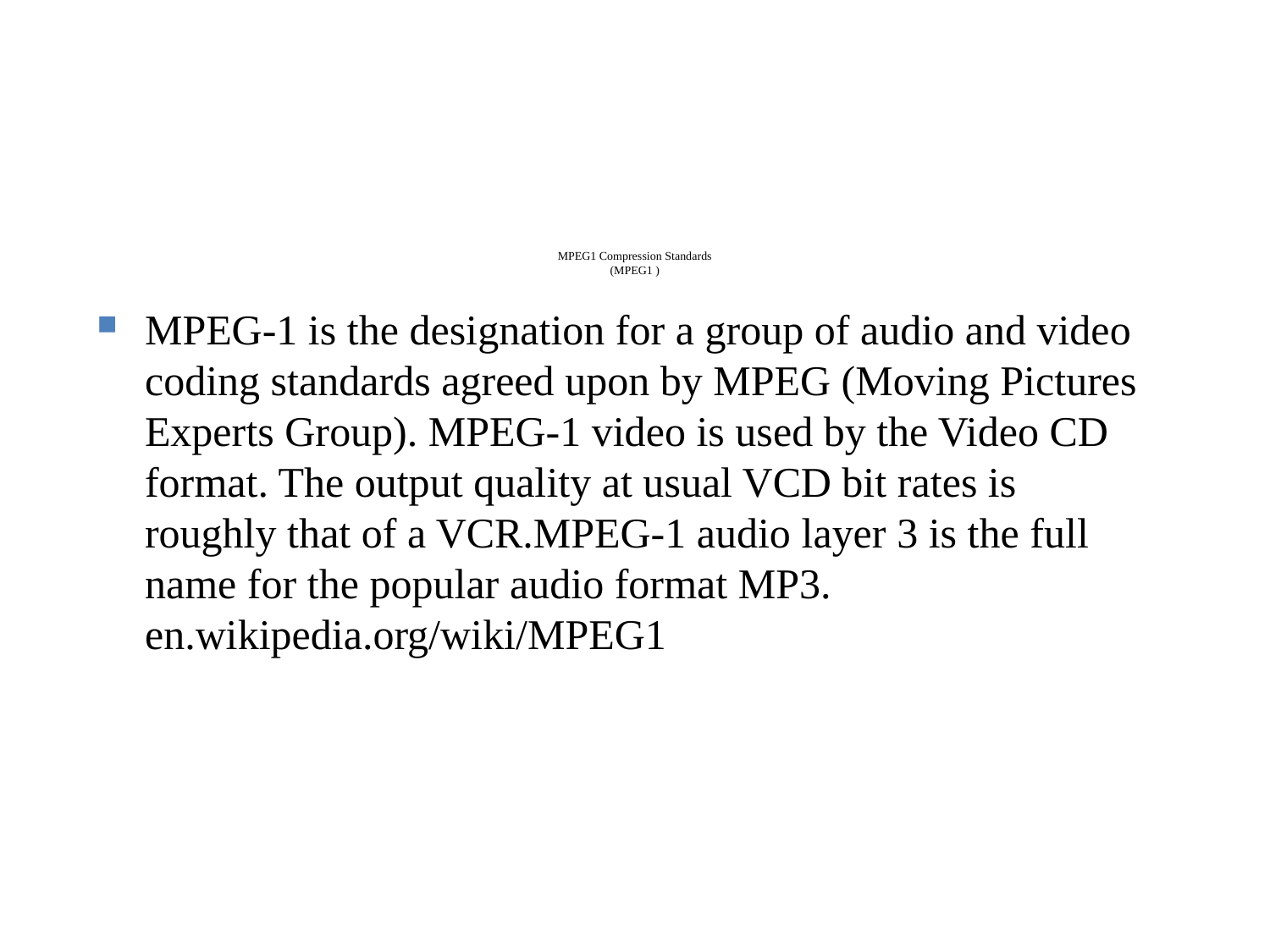

# MPEG1 Compression Standards (MPEG1 )
MPEG-1 is the designation for a group of audio and video coding standards agreed upon by MPEG (Moving Pictures Experts Group). MPEG-1 video is used by the Video CD format. The output quality at usual VCD bit rates is roughly that of a VCR.MPEG-1 audio layer 3 is the full name for the popular audio format MP3. en.wikipedia.org/wiki/MPEG1